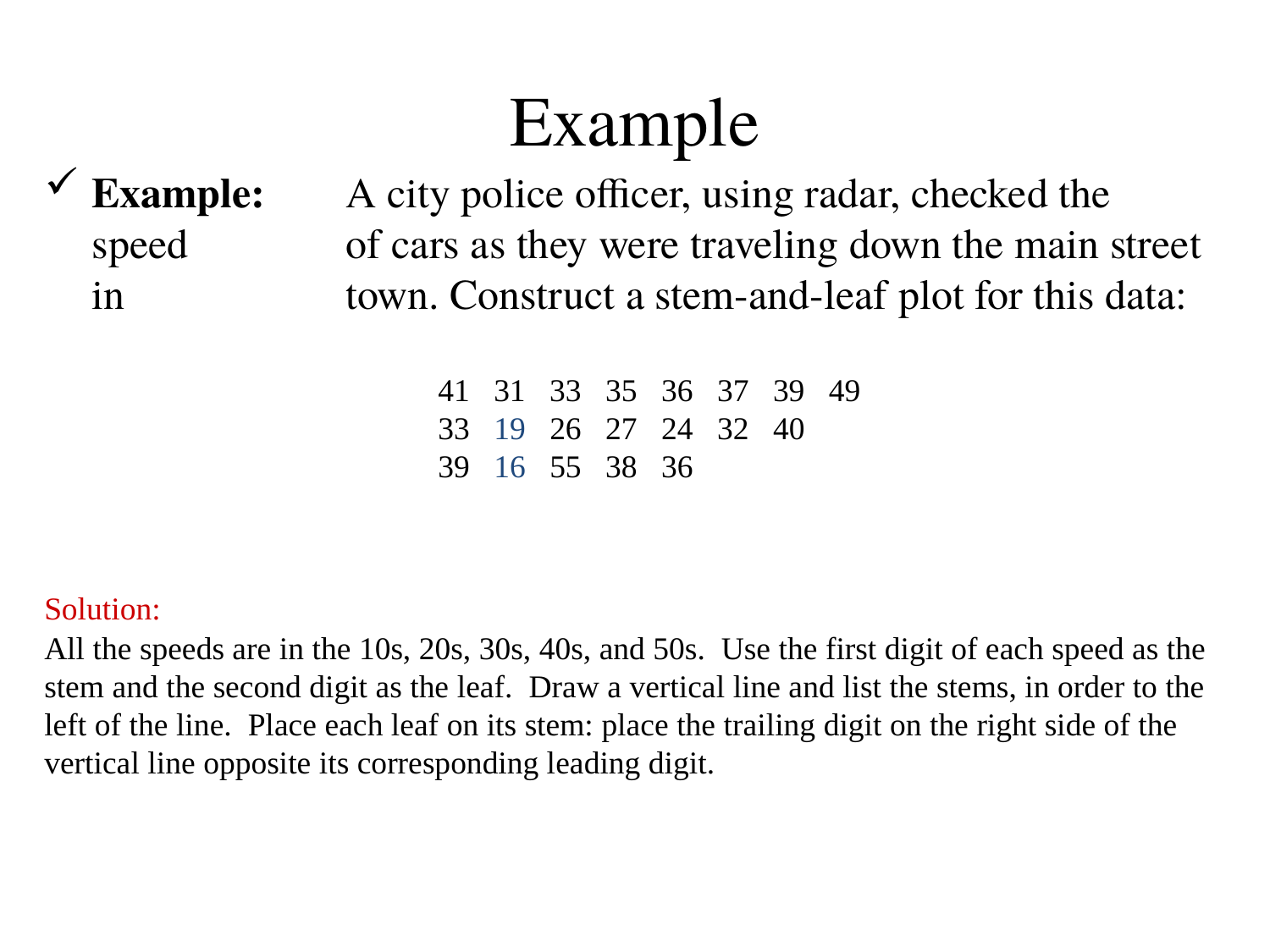

# Example
Example:	A city police officer, using radar, checked the speed 		of cars as they were traveling down the main street in 		town. Construct a stem-and-leaf plot for this data:
  41   31   33   35   36   37   39   49
  33   19   26   27   24   32   40
  39   16   55   38   36
Solution:
All the speeds are in the 10s, 20s, 30s, 40s, and 50s.  Use the first digit of each speed as the stem and the second digit as the leaf.  Draw a vertical line and list the stems, in order to the left of the line.  Place each leaf on its stem: place the trailing digit on the right side of the vertical line opposite its corresponding leading digit.